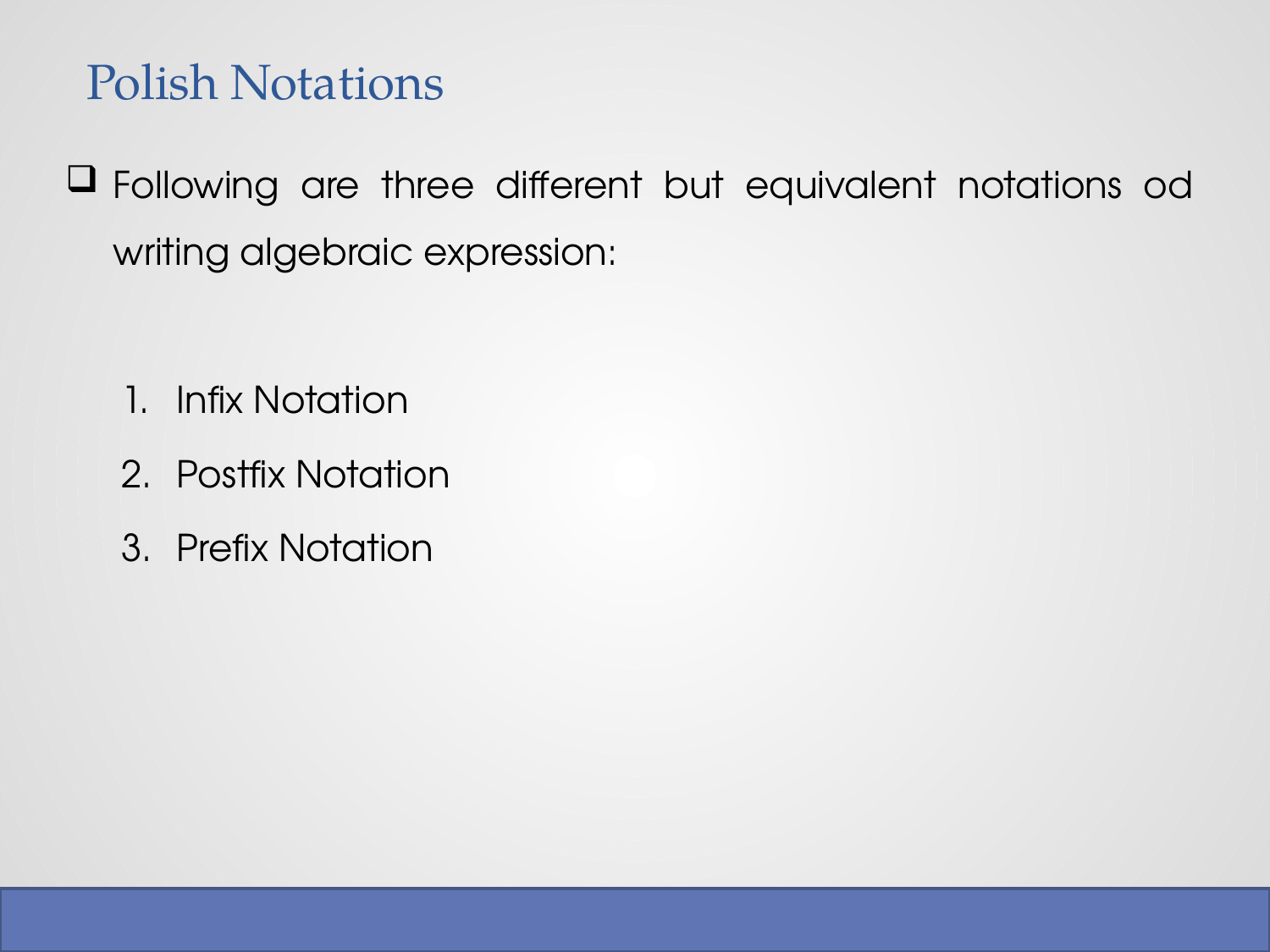

# Polish Notations
Following are three different but equivalent notations od writing algebraic expression:

Infix Notation
Postfix Notation
Prefix Notation